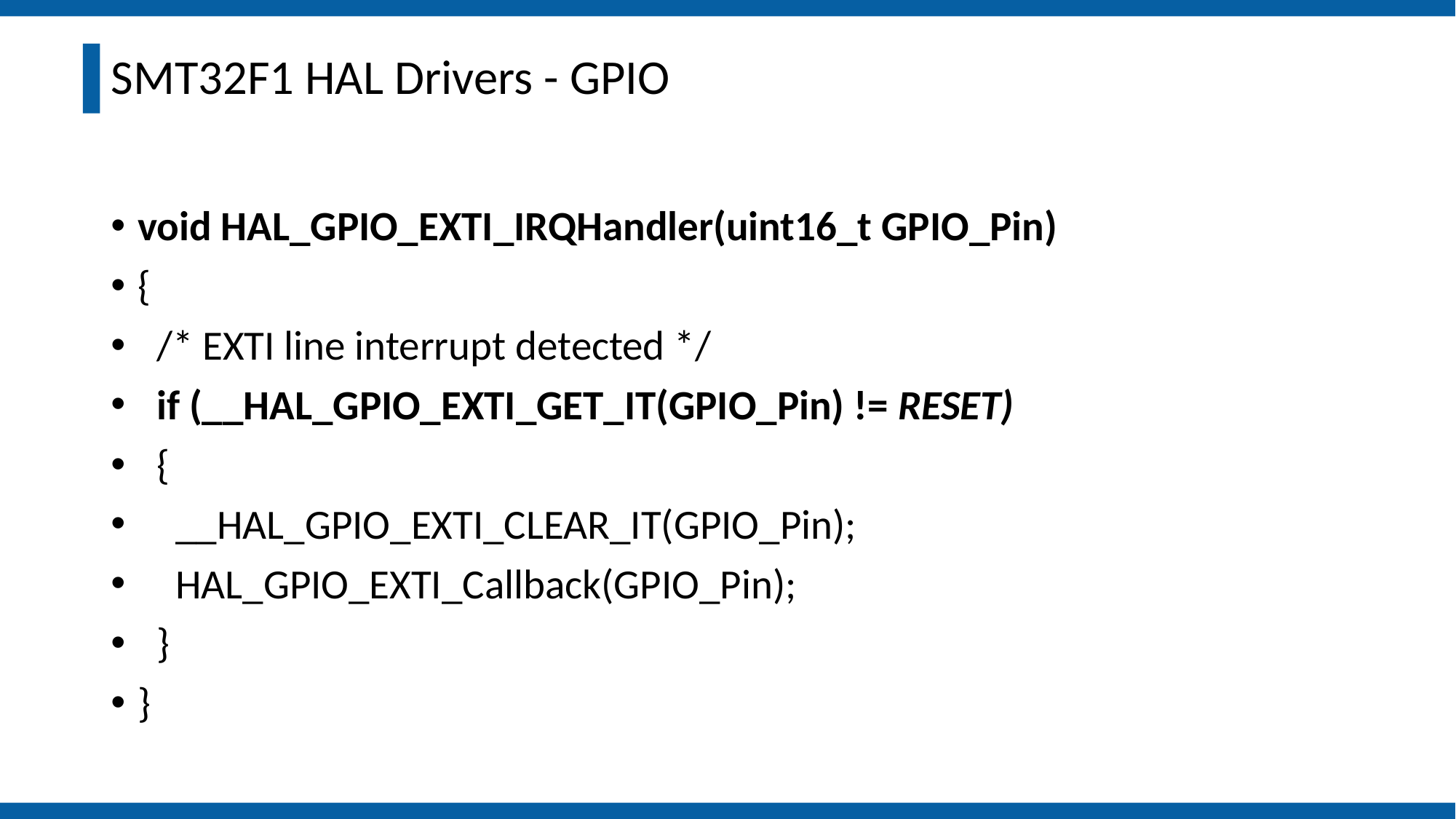

# SMT32F1 HAL Drivers - GPIO

void HAL_GPIO_EXTI_IRQHandler(uint16_t GPIO_Pin)
{
  /* EXTI line interrupt detected */
  if (__HAL_GPIO_EXTI_GET_IT(GPIO_Pin) != RESET)
  {
    __HAL_GPIO_EXTI_CLEAR_IT(GPIO_Pin);
    HAL_GPIO_EXTI_Callback(GPIO_Pin);
  }
}